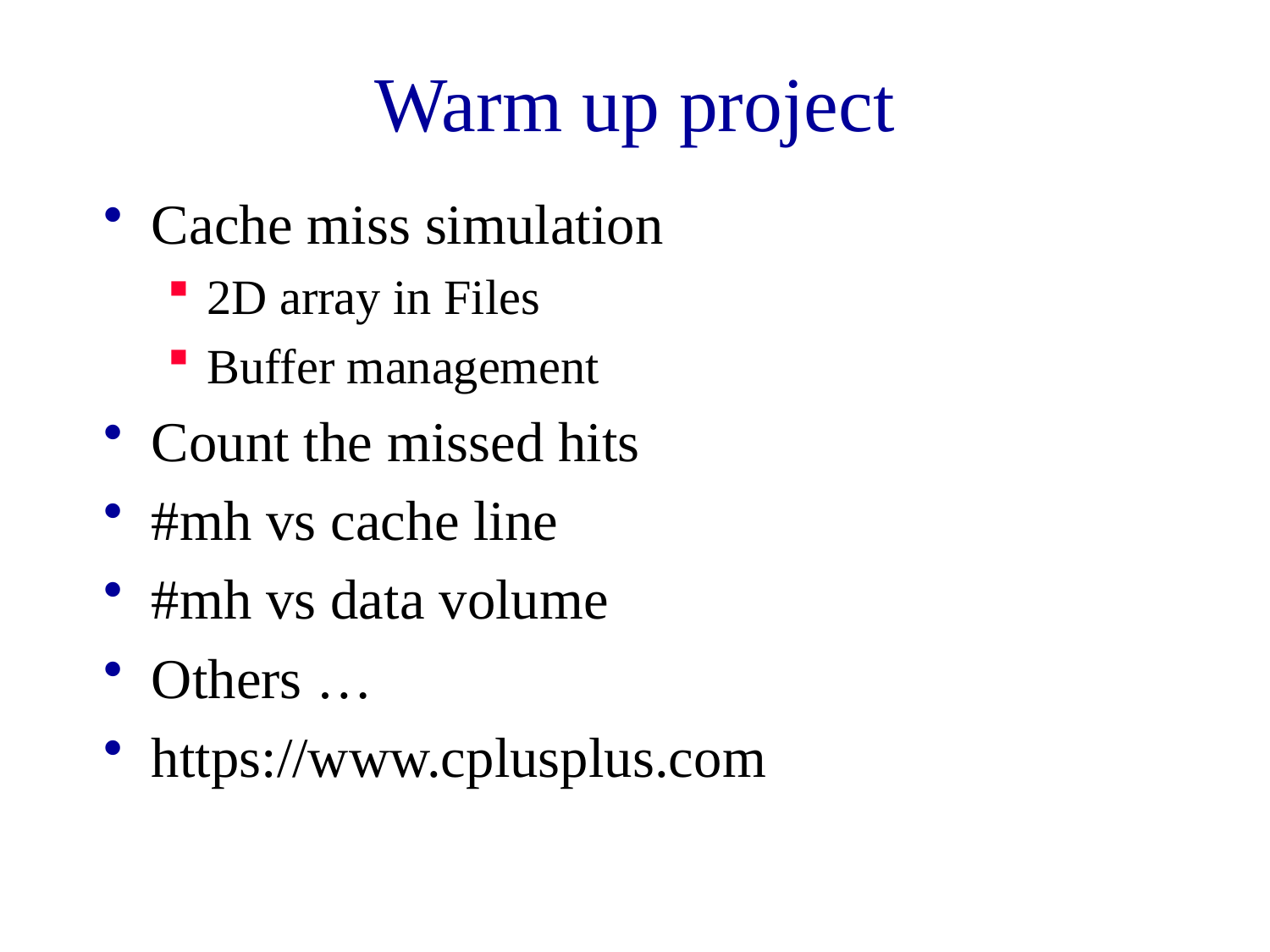

# Warm up project
Cache miss simulation
2D array in Files
Buffer management
Count the missed hits
#mh vs cache line
#mh vs data volume
Others …
https://www.cplusplus.com